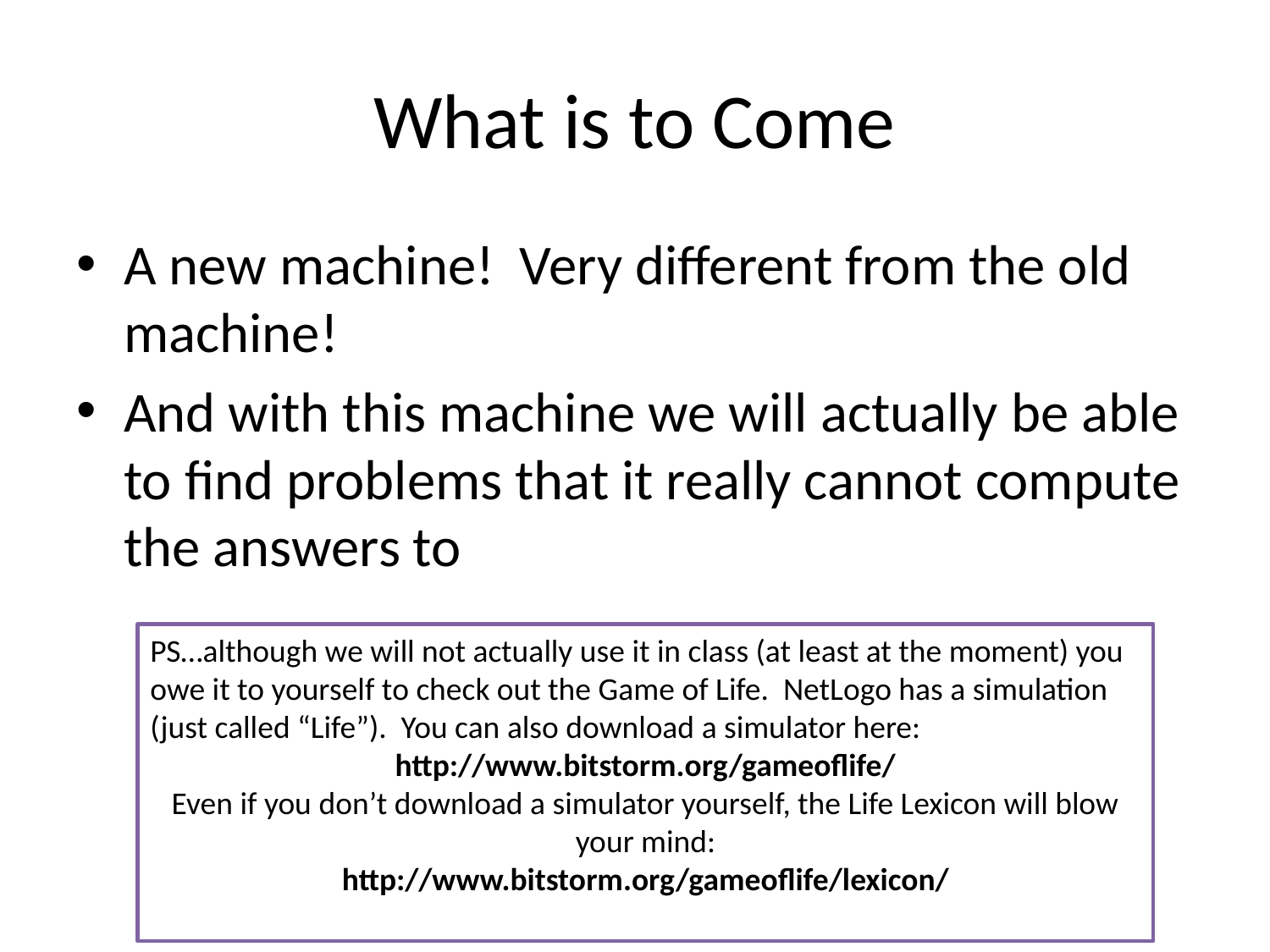

# What is to Come
A new machine!  Very different from the old machine!
And with this machine we will actually be able to find problems that it really cannot compute the answers to
PS…although we will not actually use it in class (at least at the moment) you owe it to yourself to check out the Game of Life.  NetLogo has a simulation (just called “Life”).  You can also download a simulator here:
http://www.bitstorm.org/gameoflife/
Even if you don’t download a simulator yourself, the Life Lexicon will blow your mind:
http://www.bitstorm.org/gameoflife/lexicon/